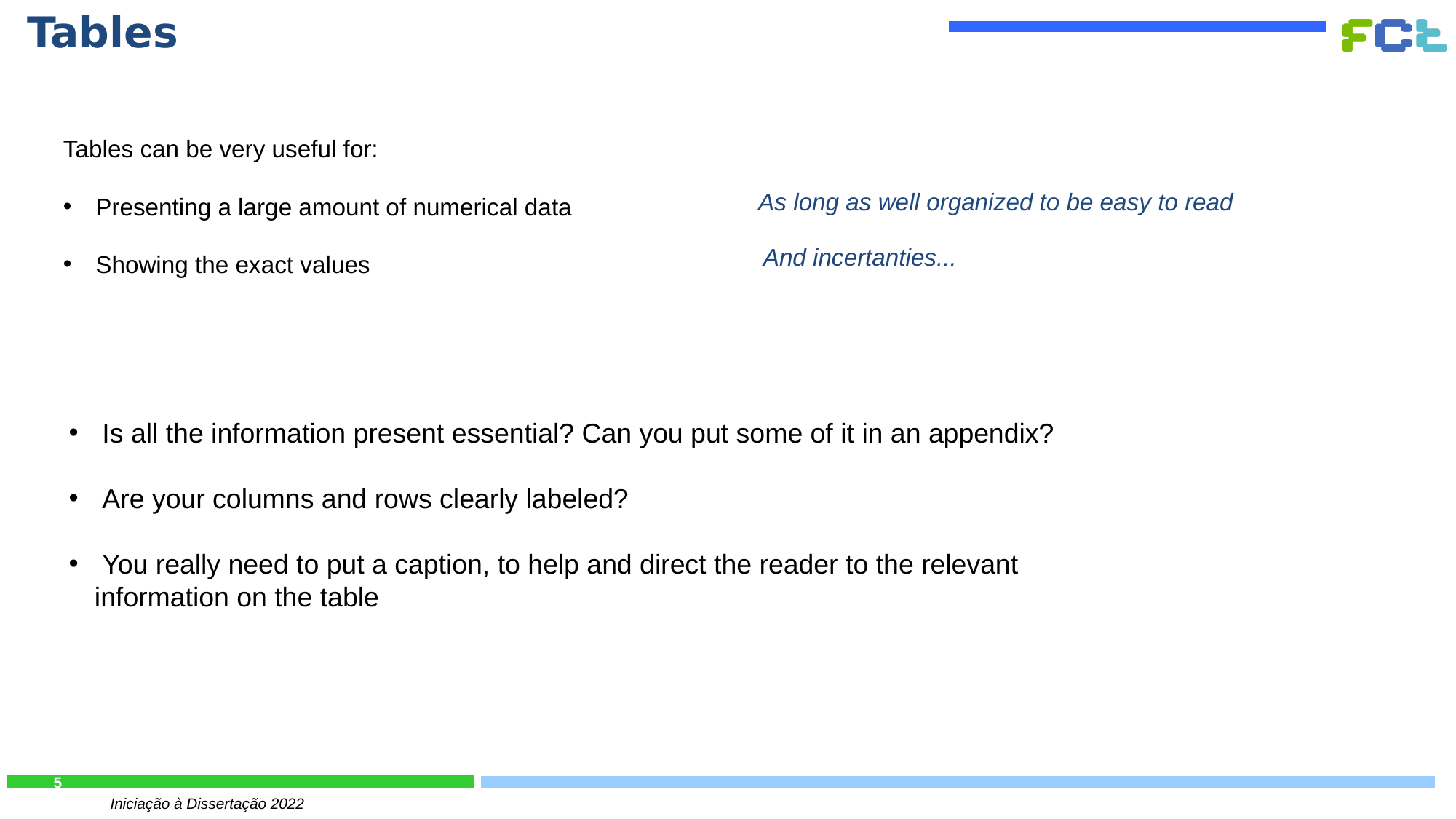

Tables
Tables can be very useful for:

 Presenting a large amount of numerical data

 Showing the exact values

As long as well organized to be easy to read
And incertanties...
 Is all the information present essential? Can you put some of it in an appendix?

 Are your columns and rows clearly labeled?

 You really need to put a caption, to help and direct the reader to the relevant information on the table
5